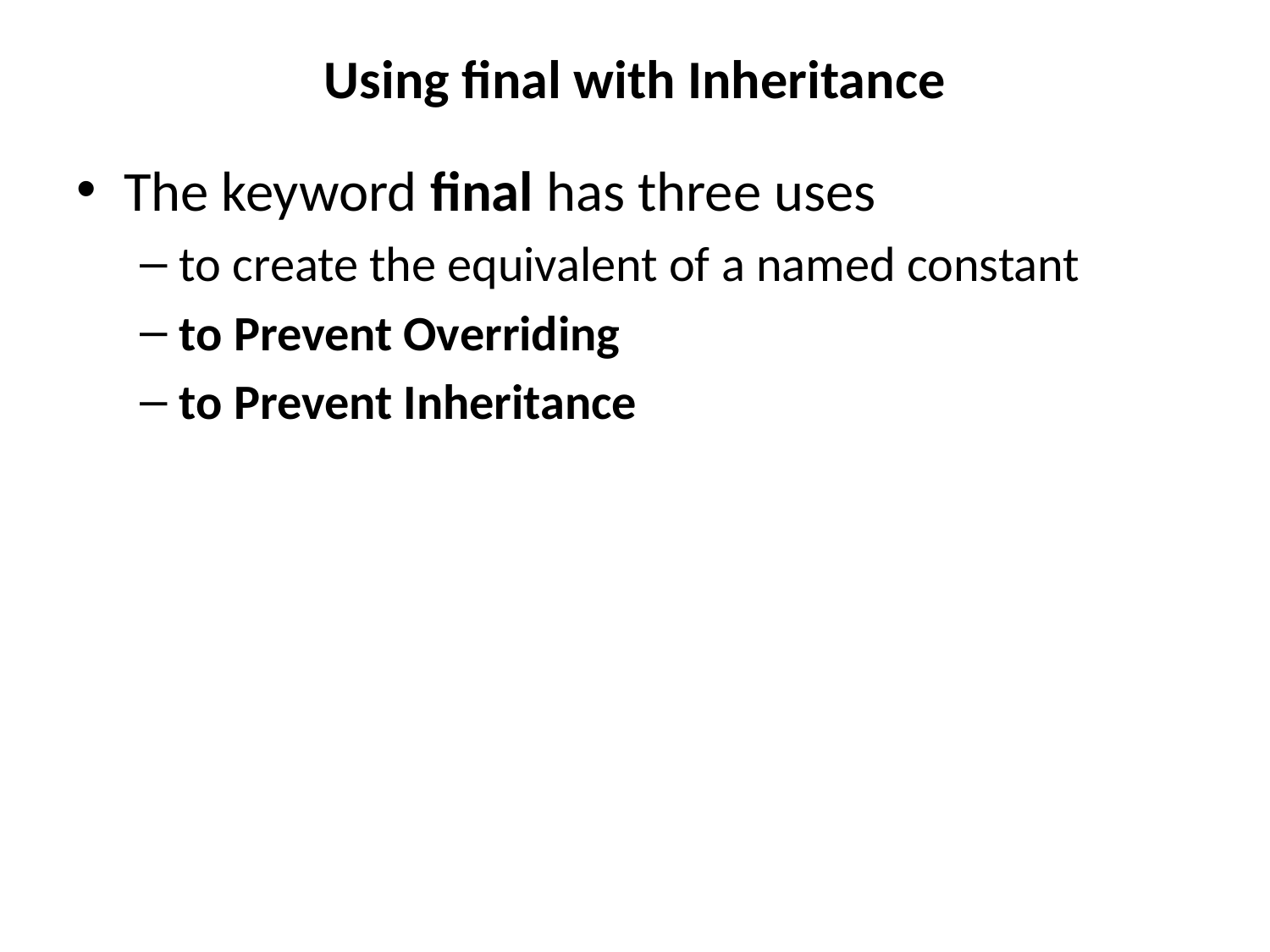

# Using final with Inheritance
The keyword final has three uses
to create the equivalent of a named constant
to Prevent Overriding
to Prevent Inheritance